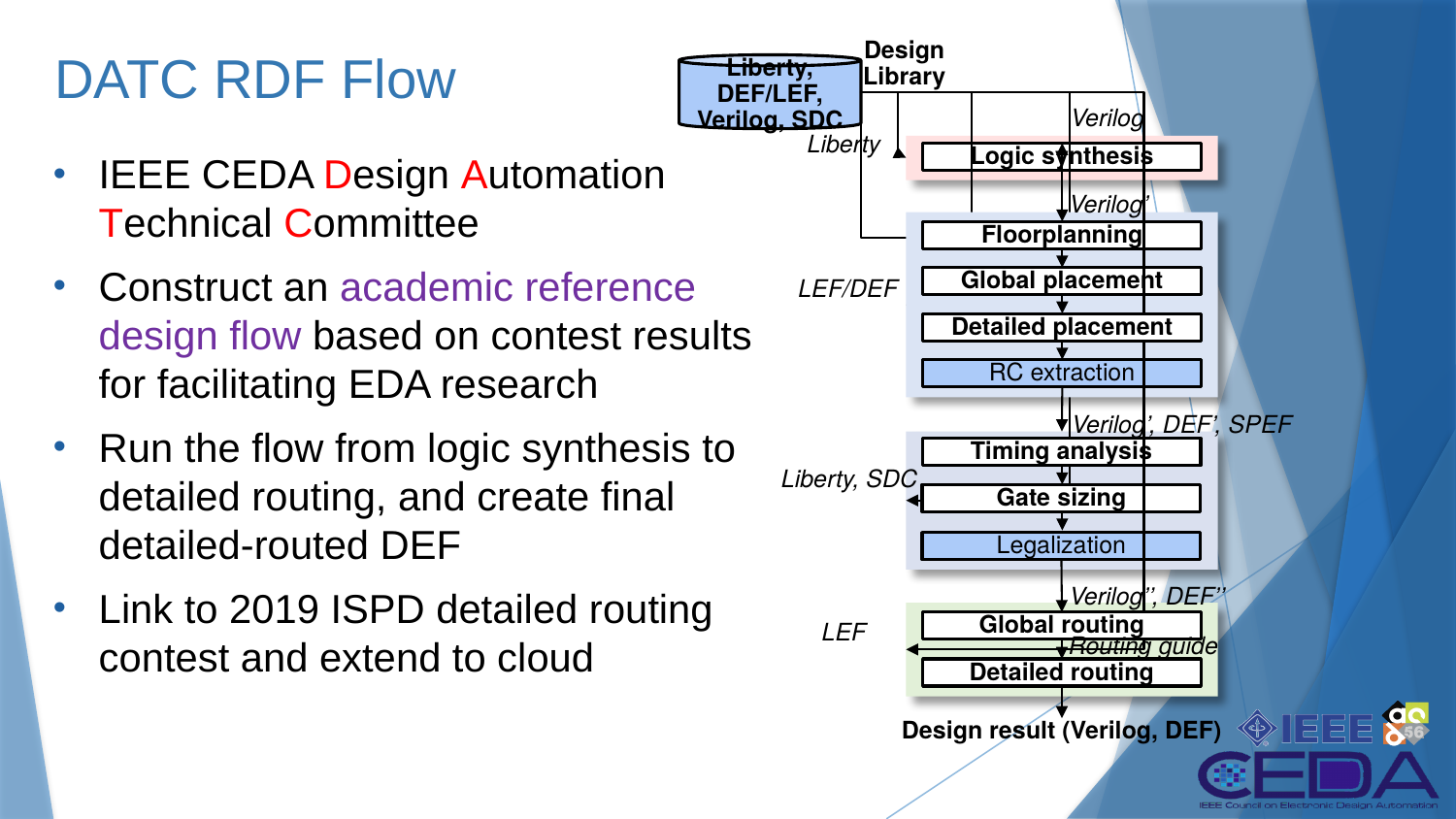

Design Library
Liberty, DEF/LEF,
Verilog, SDC
Verilog
Liberty

Logic synthesis
Verilog’

Floorplanning
Global placement
LEF/DEF
Detailed placement
RC extraction
Verilog’, DEF’, SPEF

Timing analysis
Liberty, SDC
Gate sizing
Legalization
Verilog’’, DEF’’

Global routing
LEF
Routing guide
Detailed routing
Design result (Verilog, DEF)
# DATC RDF Flow
IEEE CEDA Design Automation Technical Committee
Construct an academic reference design flow based on contest results for facilitating EDA research
Run the flow from logic synthesis to detailed routing, and create final detailed-routed DEF
Link to 2019 ISPD detailed routing contest and extend to cloud